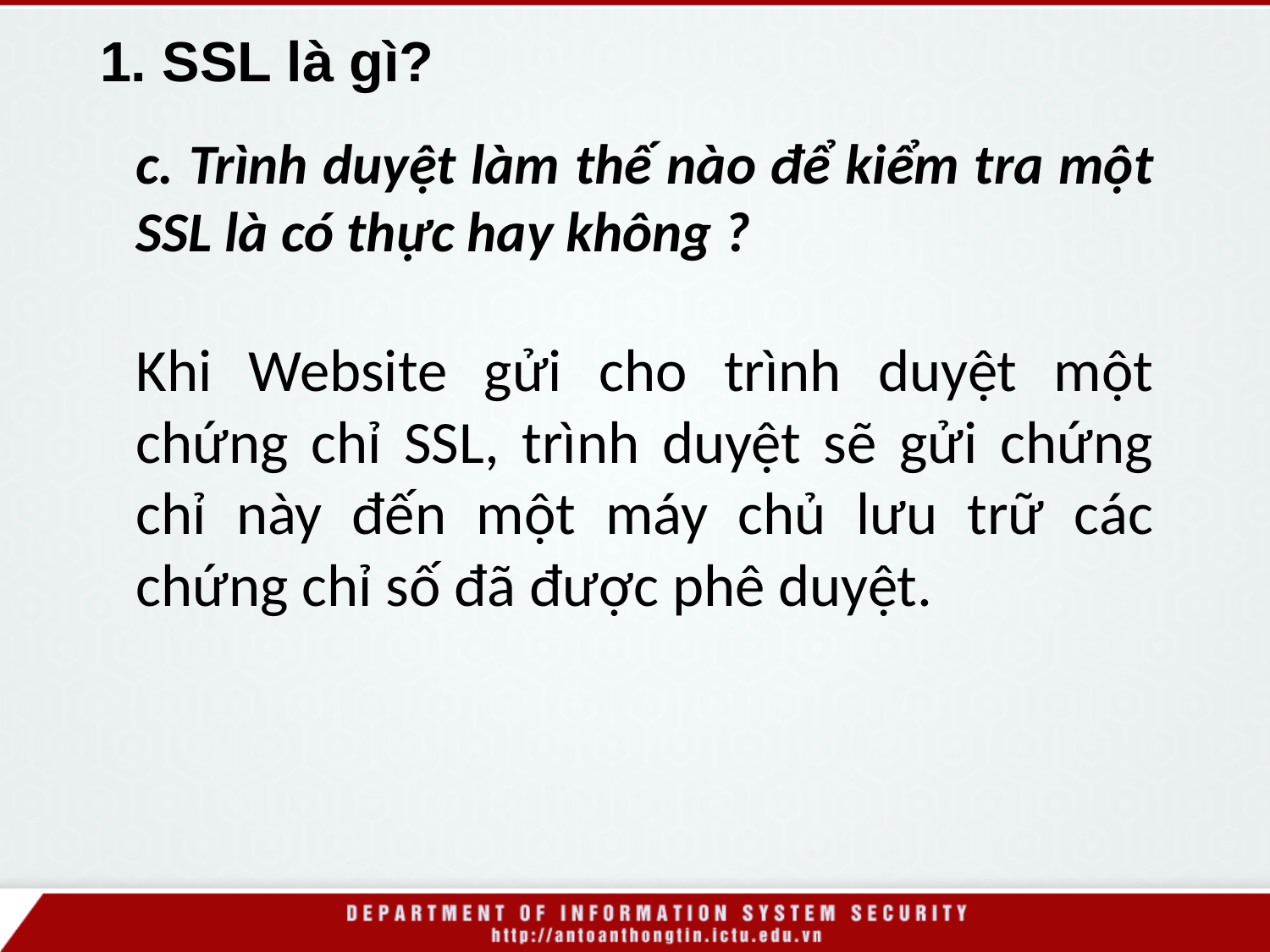

# 1. SSL là gì?
c. Trình duyệt làm thế nào để kiểm tra một SSL là có thực hay không ?
Khi Website gửi cho trình duyệt một chứng chỉ SSL, trình duyệt sẽ gửi chứng chỉ này đến một máy chủ lưu trữ các chứng chỉ số đã được phê duyệt.